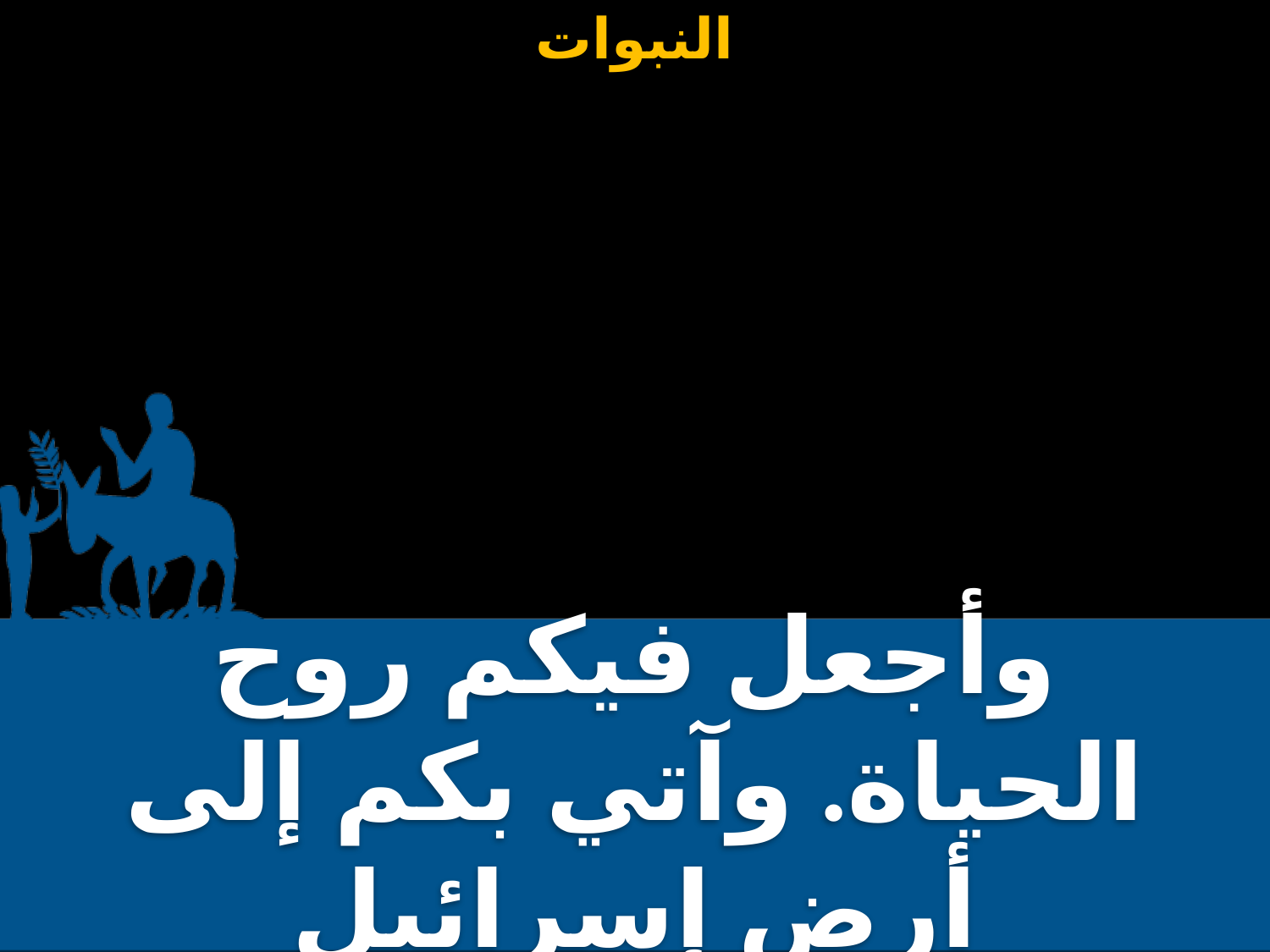

وأجعل فيكم روح الحياة. وآتي بكم إلى أرض إسرائيل